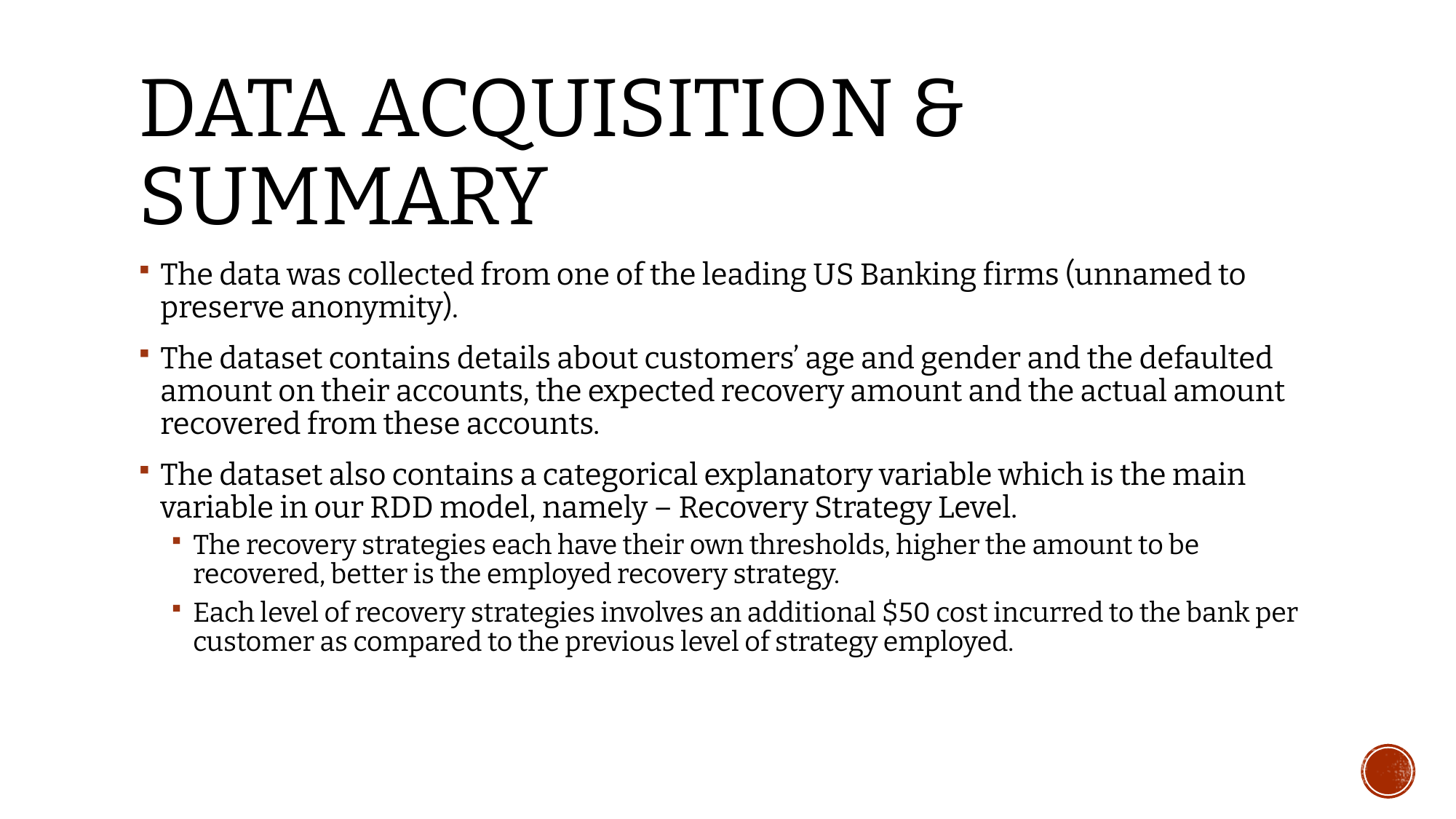

# DATA ACQUISITION & SUMMARY
The data was collected from one of the leading US Banking firms (unnamed to preserve anonymity).
The dataset contains details about customers’ age and gender and the defaulted amount on their accounts, the expected recovery amount and the actual amount recovered from these accounts.
The dataset also contains a categorical explanatory variable which is the main variable in our RDD model, namely – Recovery Strategy Level.
The recovery strategies each have their own thresholds, higher the amount to be recovered, better is the employed recovery strategy.
Each level of recovery strategies involves an additional $50 cost incurred to the bank per customer as compared to the previous level of strategy employed.